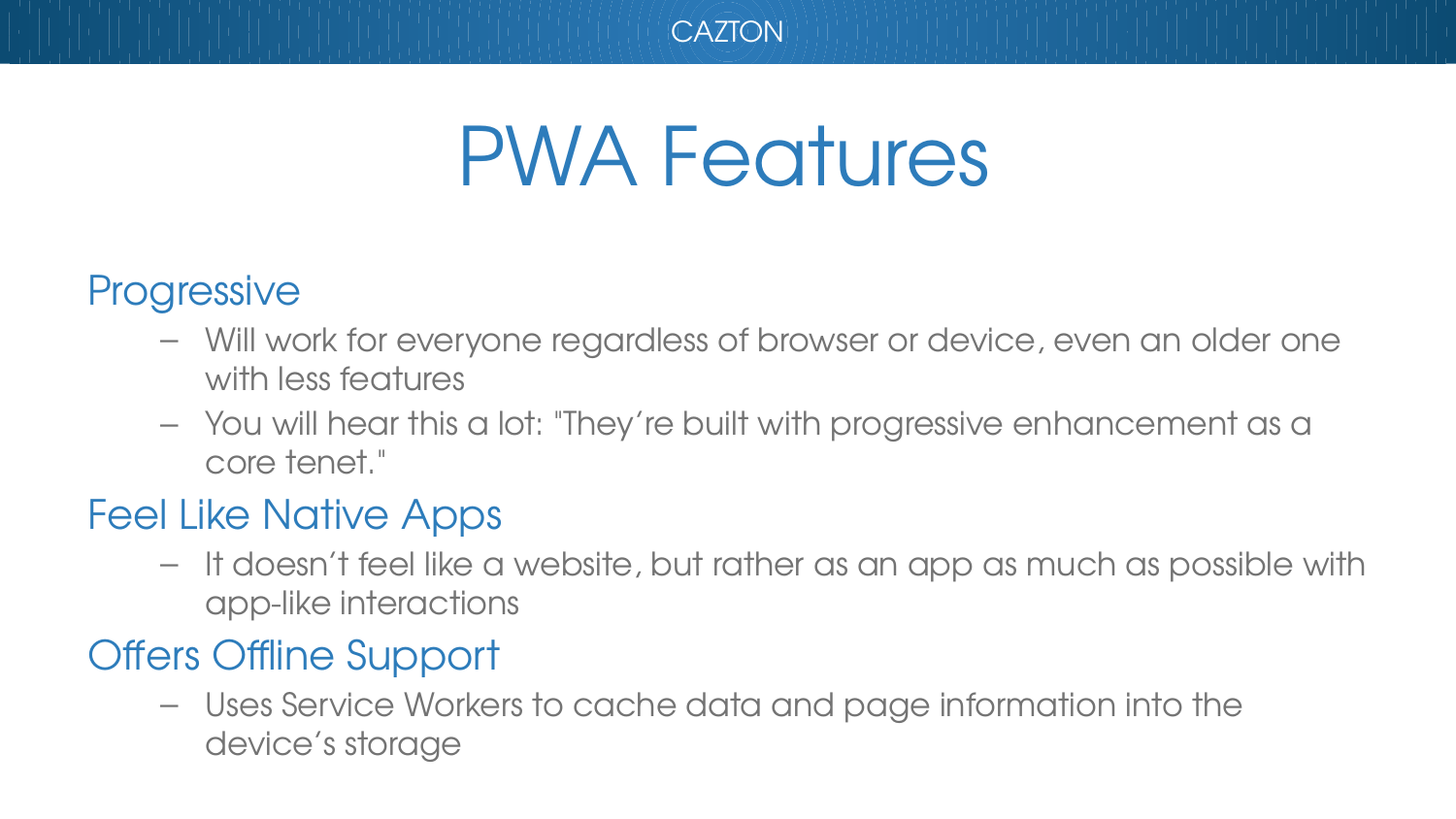

# PWA Features
Progressive
Will work for everyone regardless of browser or device, even an older one with less features
You will hear this a lot: "They’re built with progressive enhancement as a core tenet."
Feel Like Native Apps
It doesn’t feel like a website, but rather as an app as much as possible with app-like interactions
Offers Offline Support
Uses Service Workers to cache data and page information into the device’s storage